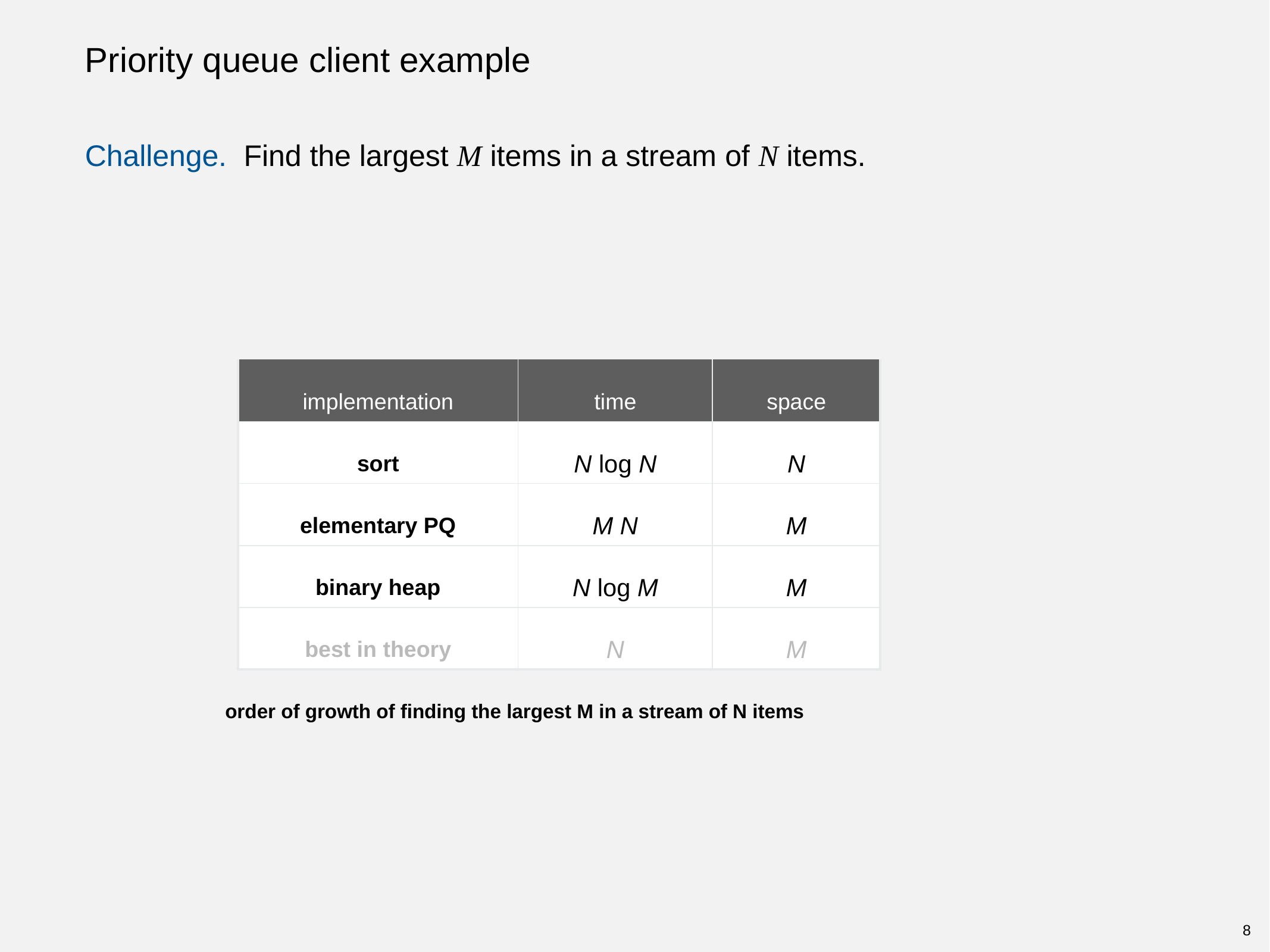

# Priority queue client example
Challenge.  Find the largest M items in a stream of N items.
| implementation | time | space |
| --- | --- | --- |
| sort | N log N | N |
| elementary PQ | M N | M |
| binary heap | N log M | M |
| best in theory | N | M |
order of growth of finding the largest M in a stream of N items
8